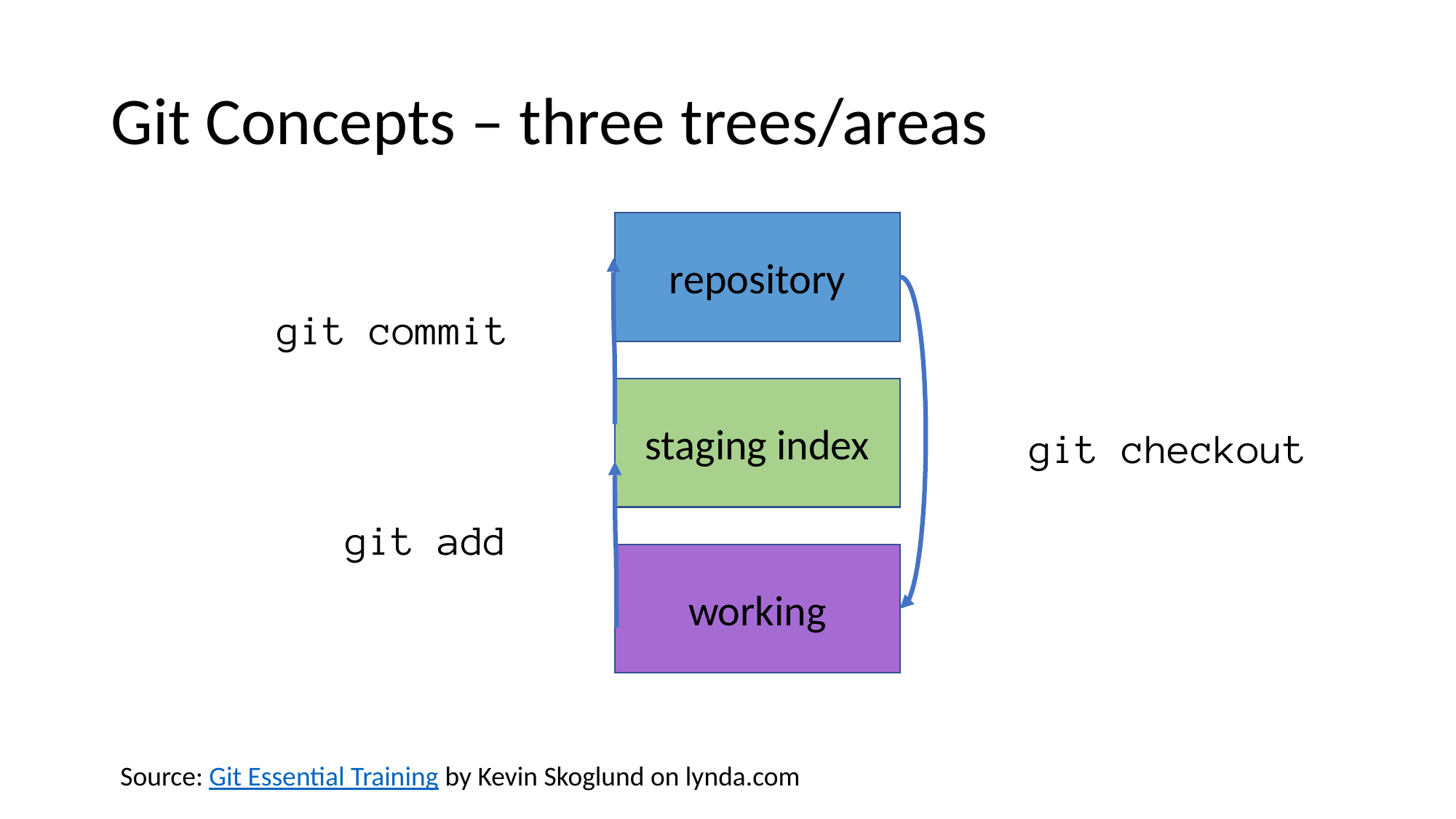

# Git Concepts – three trees/areas
repository
git commit
staging index
git checkout
git add
working
Source: Git Essential Training by Kevin Skoglund on lynda.com